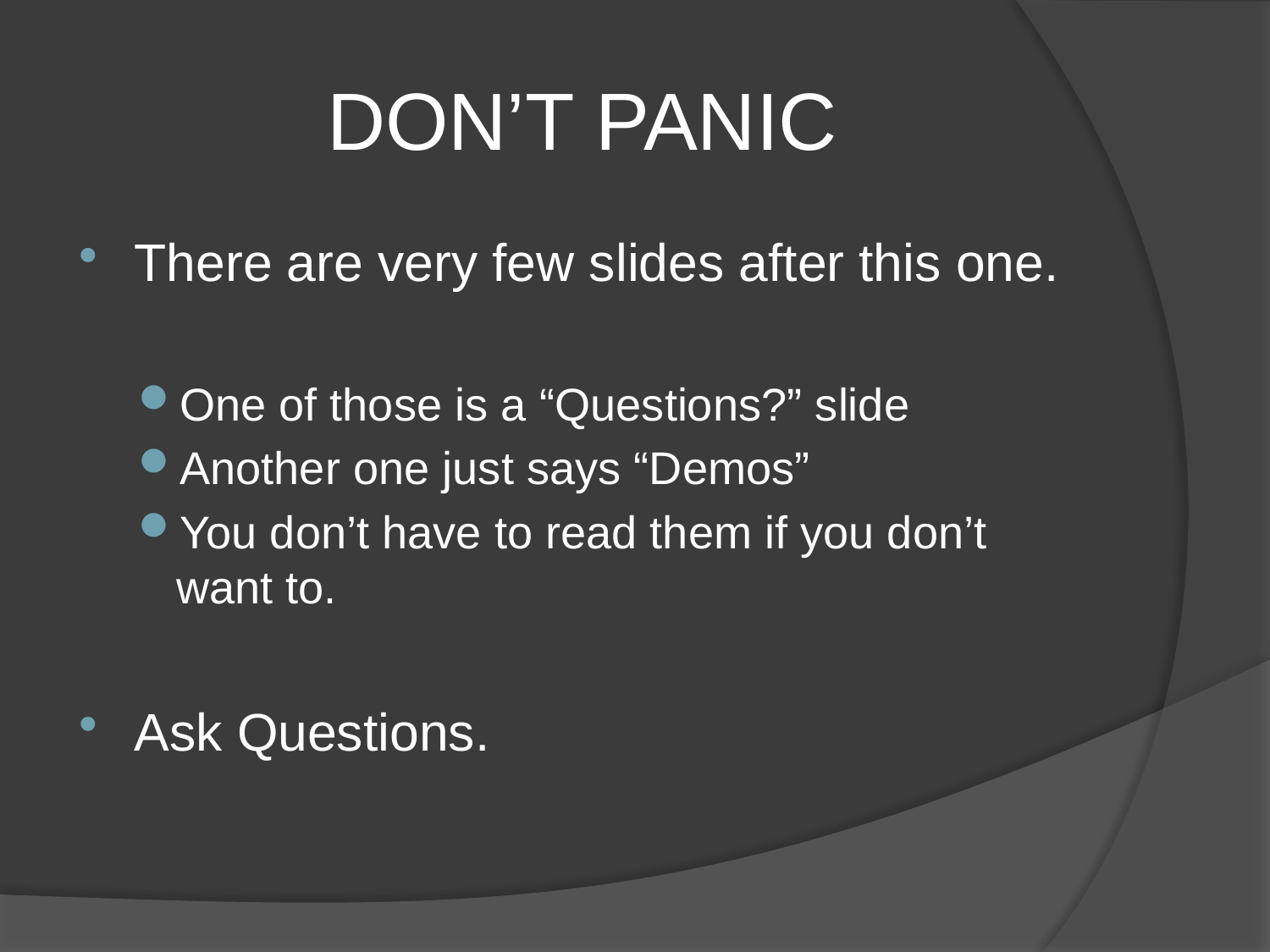

# DON’T PANIC
There are very few slides after this one.

One of those is a “Questions?” slide
Another one just says “Demos”
You don’t have to read them if you don’t want to.

Ask Questions.